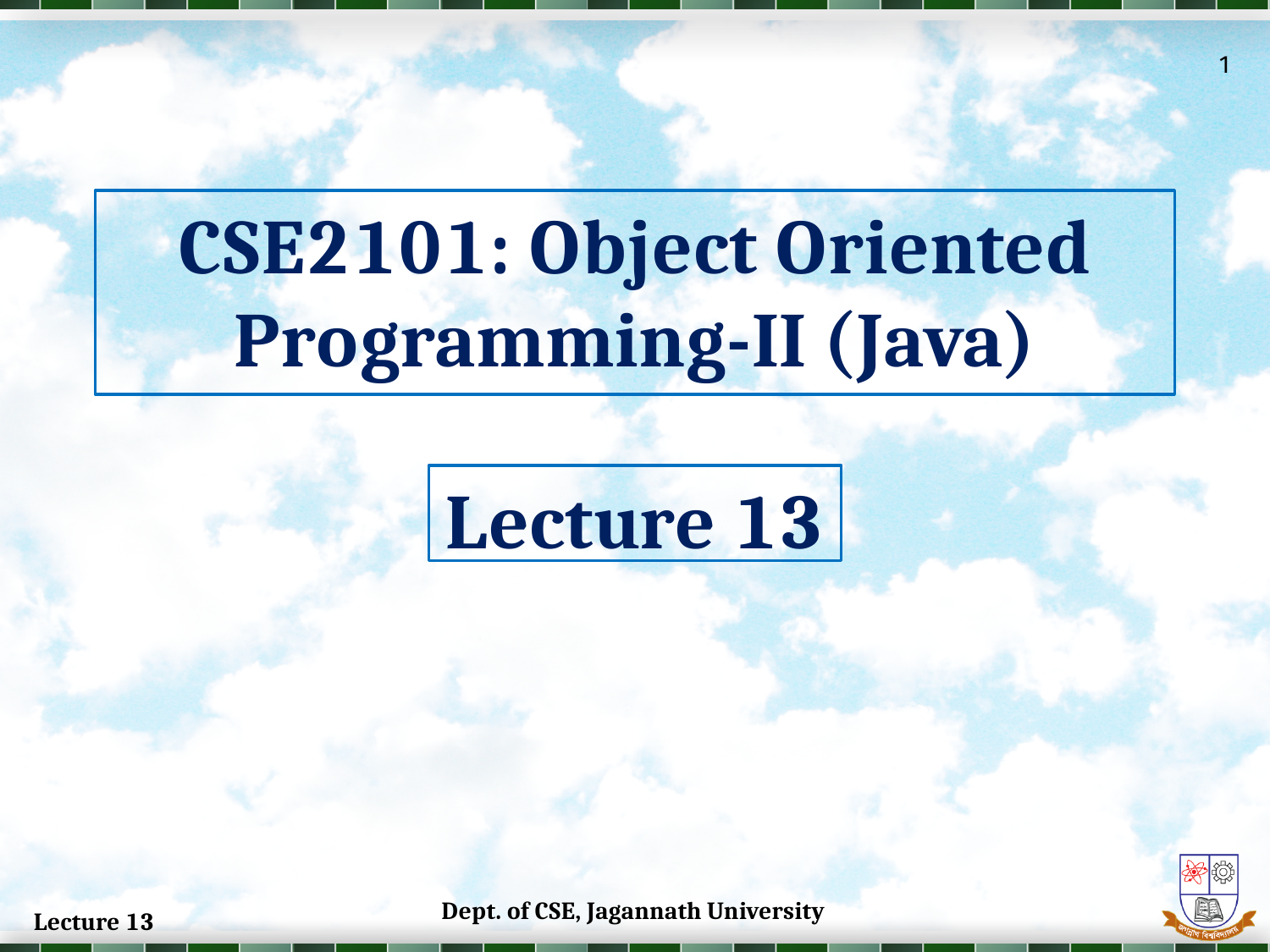

1
# CSE2101: Object Oriented Programming-II (Java)
Lecture 13
Dept. of CSE, Jagannath University